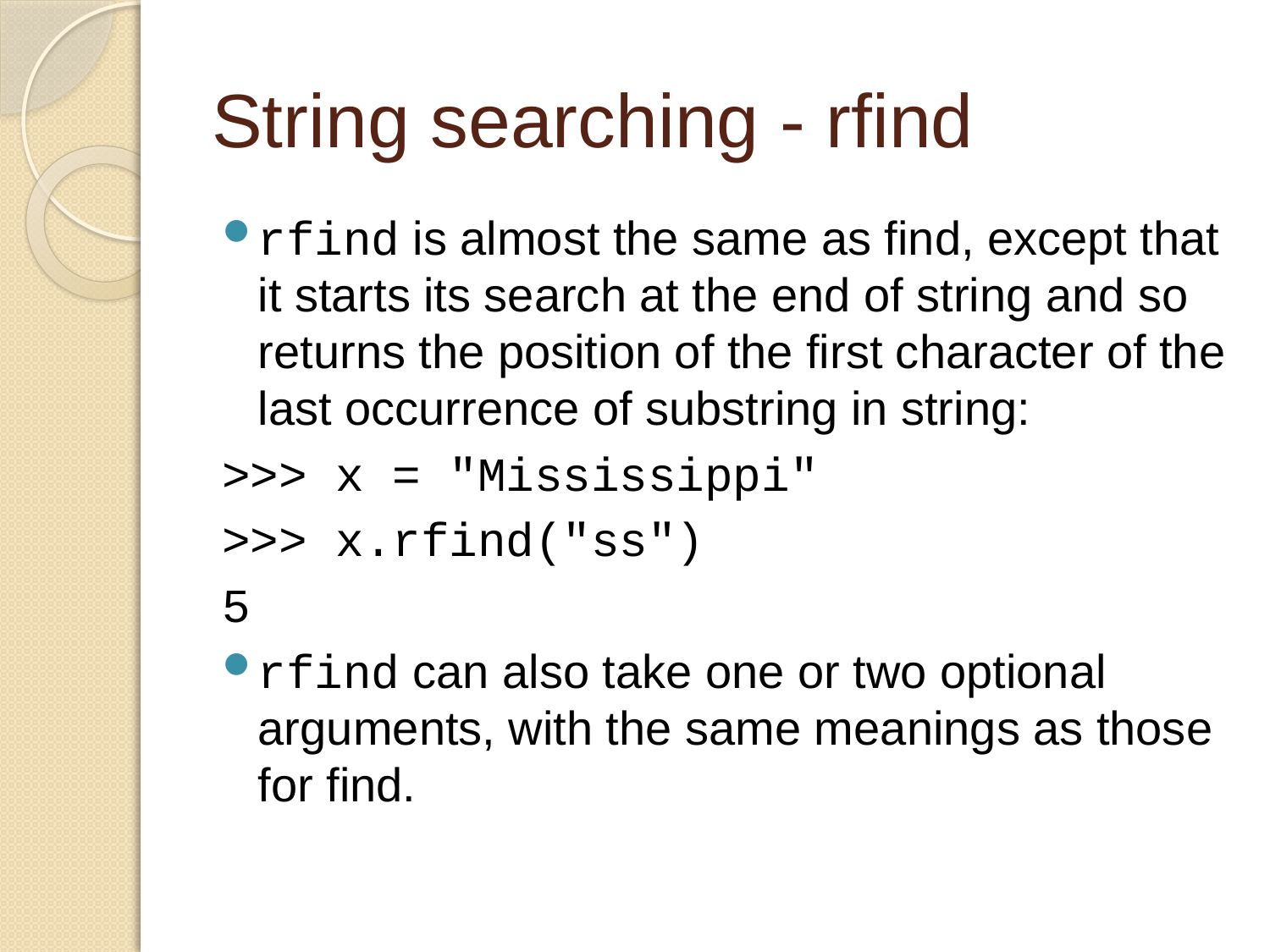

# String searching - rfind
rfind is almost the same as find, except that it starts its search at the end of string and so returns the position of the first character of the last occurrence of substring in string:
>>> x = "Mississippi"
>>> x.rfind("ss")
5
rfind can also take one or two optional arguments, with the same meanings as those for find.